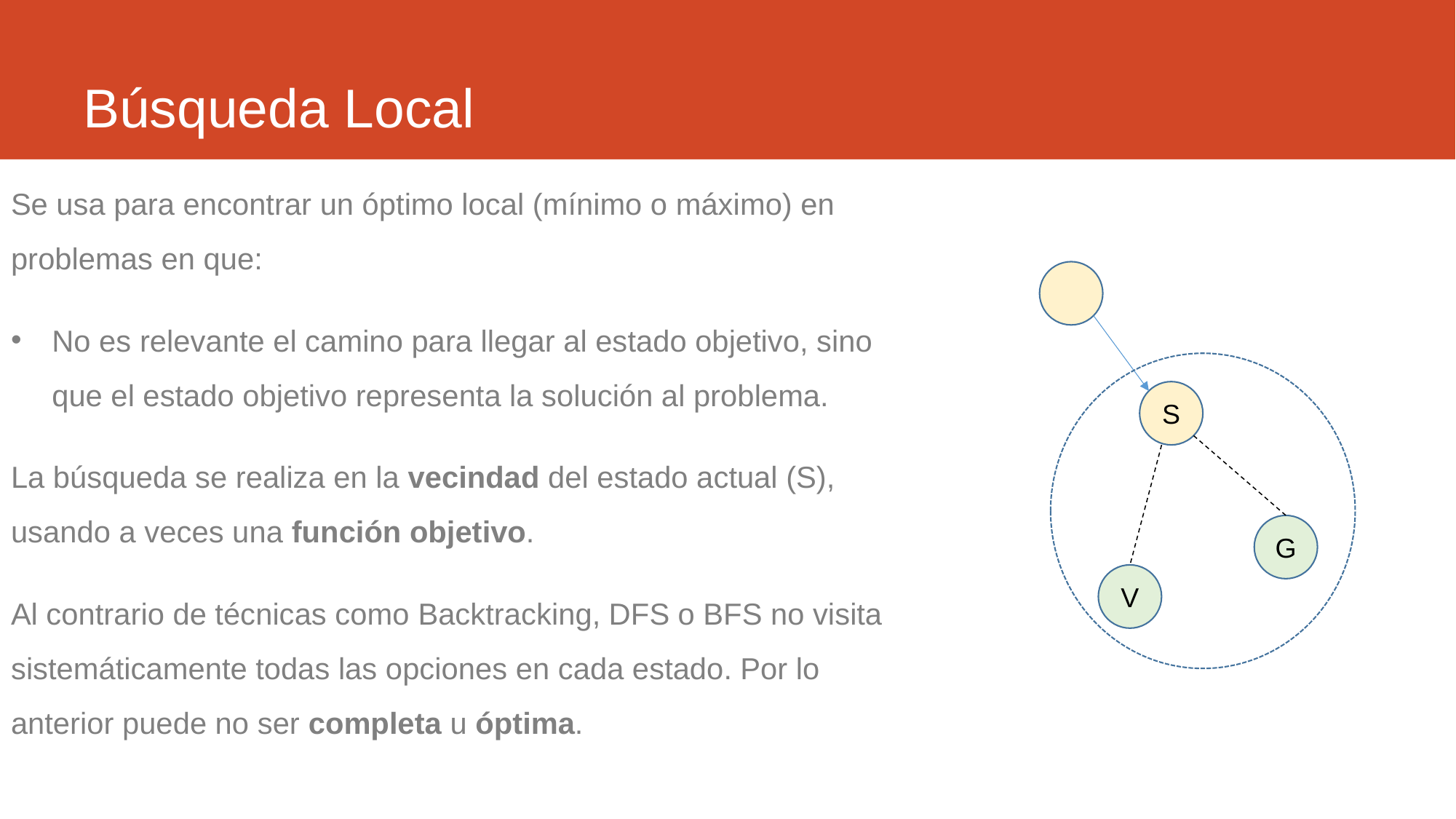

# Búsqueda Local
Se usa para encontrar un óptimo local (mínimo o máximo) en problemas en que:
No es relevante el camino para llegar al estado objetivo, sino que el estado objetivo representa la solución al problema.
La búsqueda se realiza en la vecindad del estado actual (S), usando a veces una función objetivo.
Al contrario de técnicas como Backtracking, DFS o BFS no visita sistemáticamente todas las opciones en cada estado. Por lo anterior puede no ser completa u óptima.

S
G
V